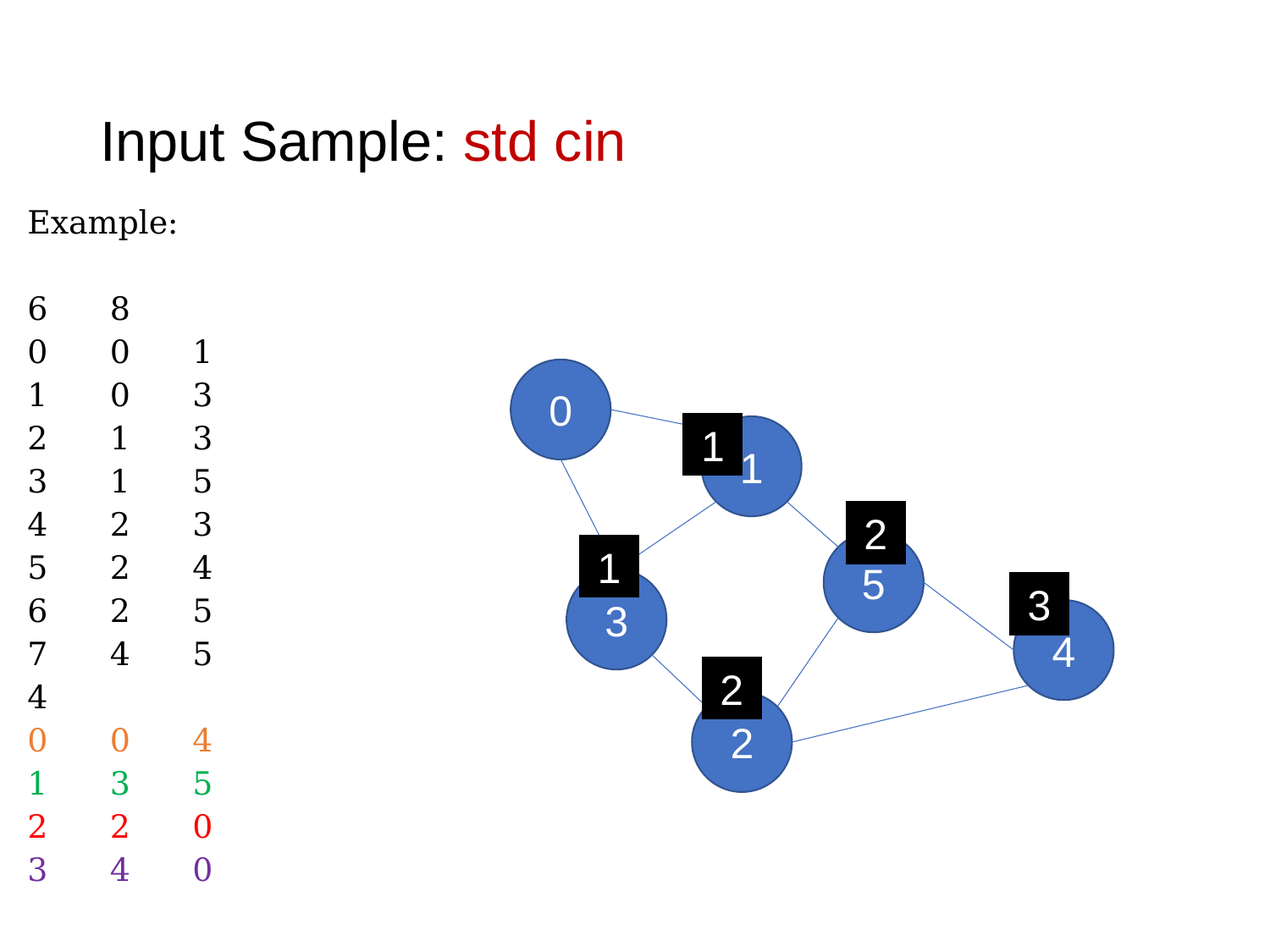

# Input Sample: std cin
Example:

6	8
0	0	1
1	0	3
2	1	3
3	1	5
4	2	3
5	2	4
6	2	5
7	4	5
4
0	0	4
1	3	5
2	2	0
3	4	0

0
1
5
3
4
2
1
2
1
3
2